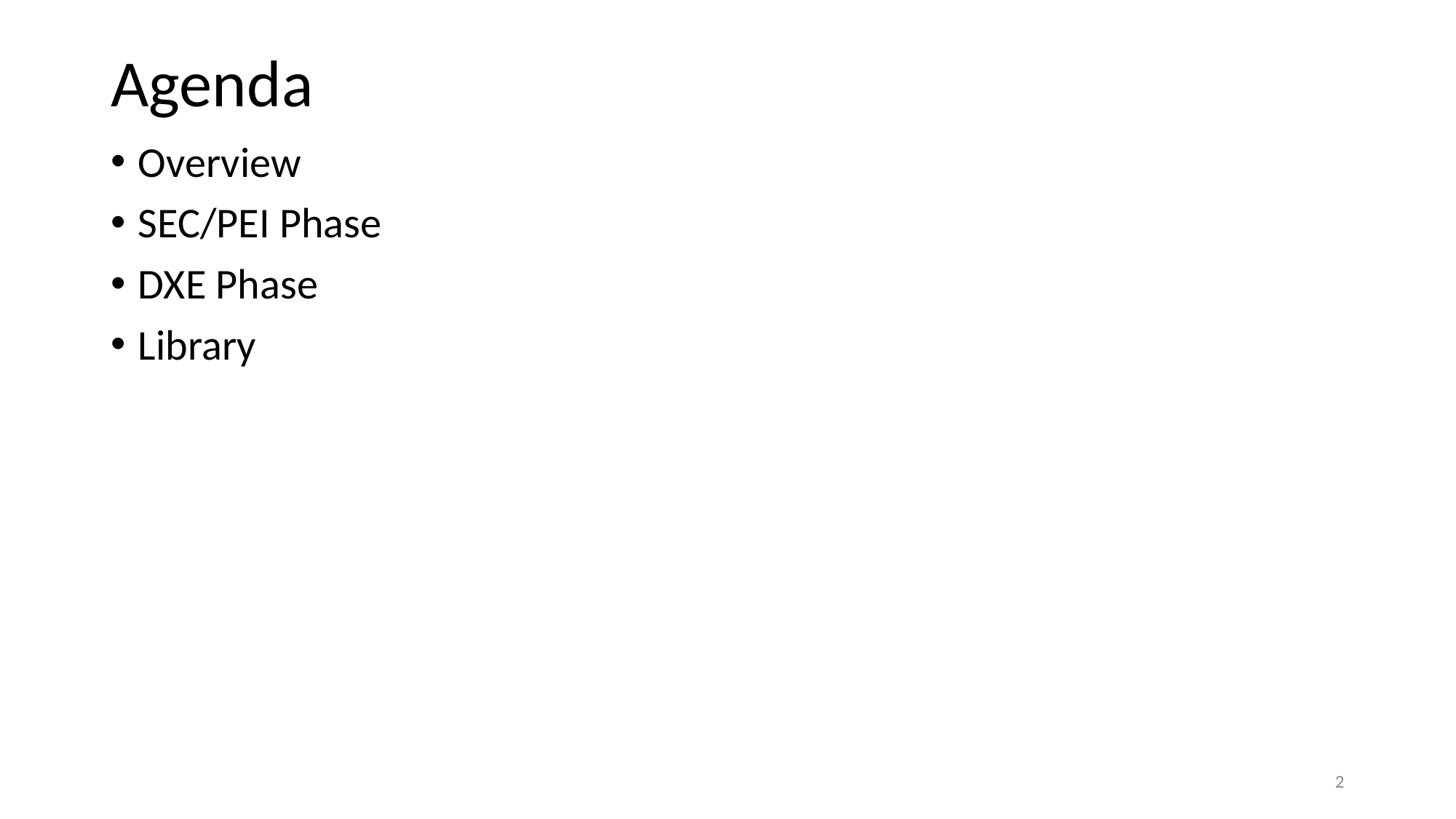

# Agenda
Overview
SEC/PEI Phase
DXE Phase
Library

2